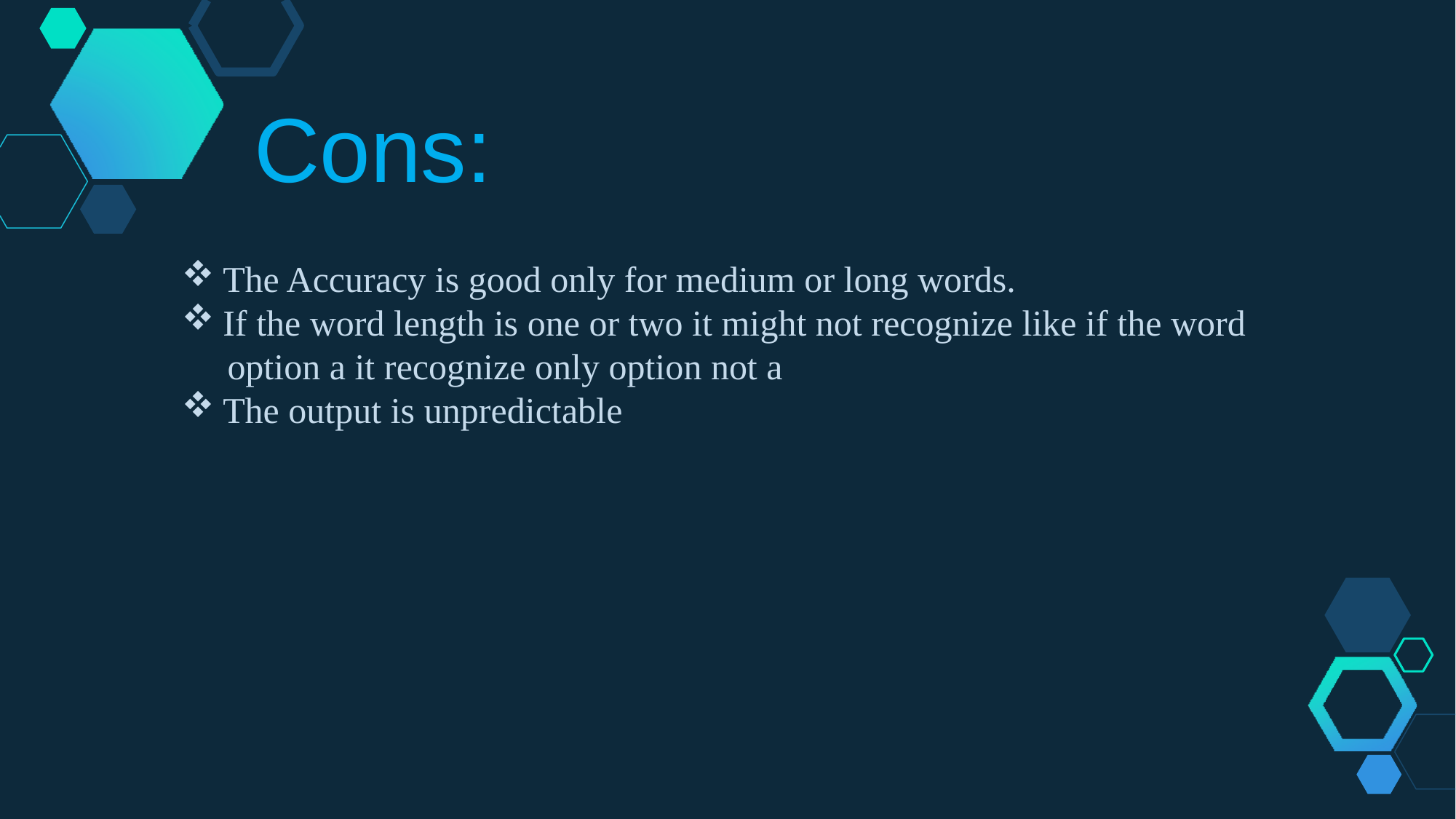

# Cons:
The Accuracy is good only for medium or long words.
If the word length is one or two it might not recognize like if the word
     option a it recognize only option not a
The output is unpredictable